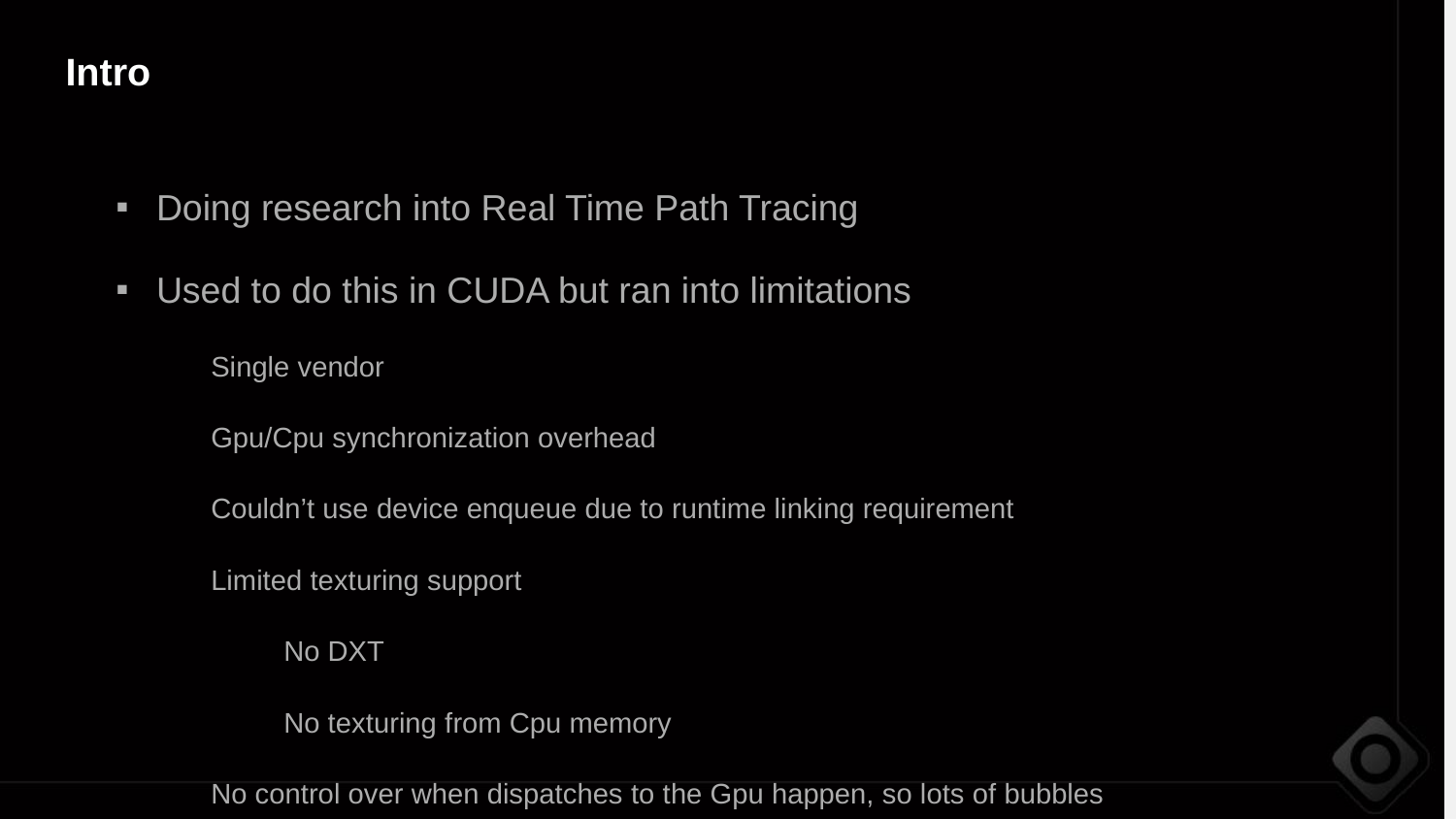

Intro
Doing research into Real Time Path Tracing
Used to do this in CUDA but ran into limitations
Single vendor
Gpu/Cpu synchronization overhead
Couldn’t use device enqueue due to runtime linking requirement
Limited texturing support
No DXT
No texturing from Cpu memory
No control over when dispatches to the Gpu happen, so lots of bubbles
CUDA had major advantages too
Full and stable C++ compiler
Ease of use
Stable API and kernel binary format